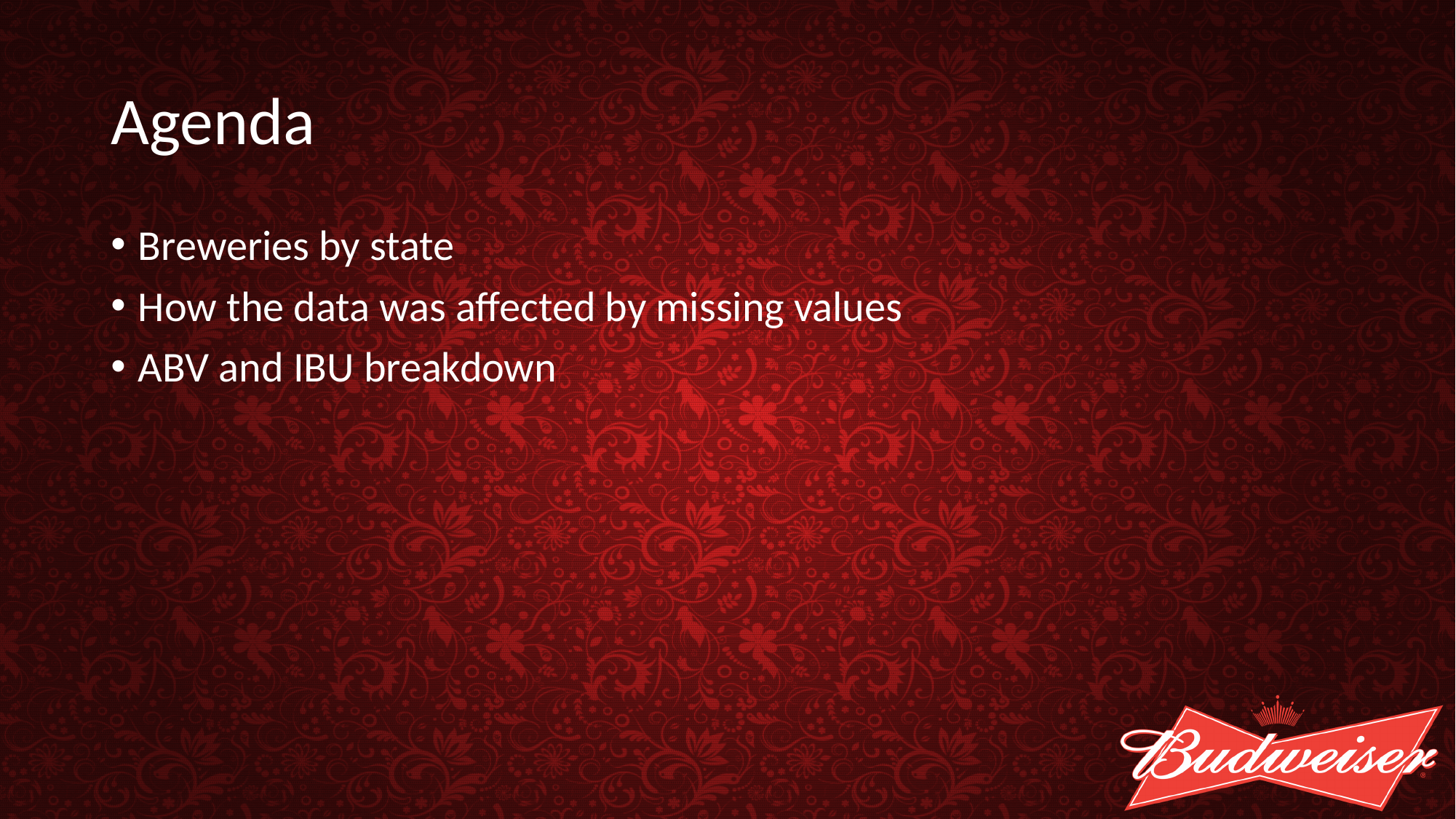

# Agenda
Breweries by state
How the data was affected by missing values
ABV and IBU breakdown